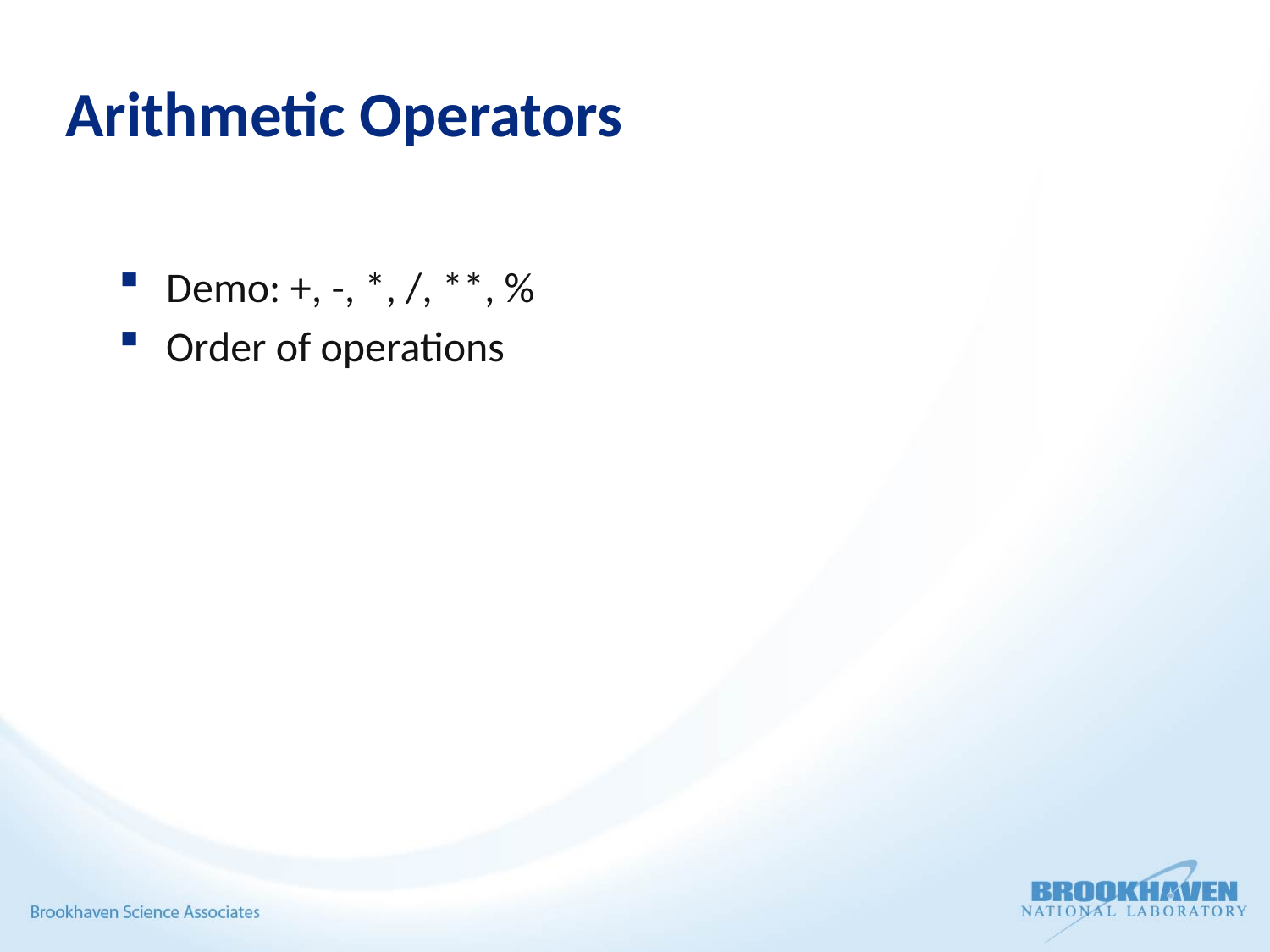

# Arithmetic Operators
Demo: +, -, *, /, **, %
Order of operations